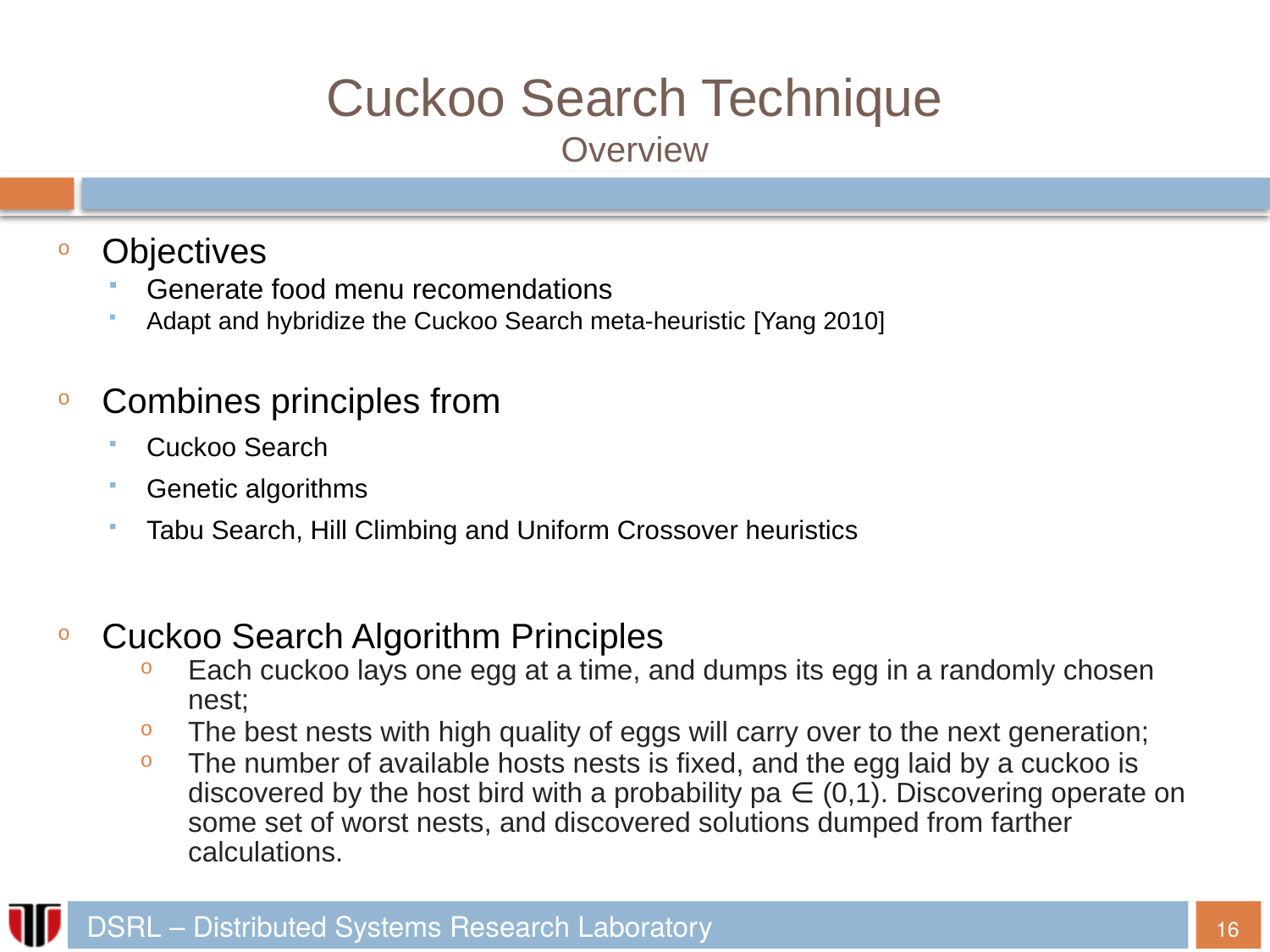

# Cuckoo Search Technique Overview
Objectives
Generate food menu recomendations
Adapt and hybridize the Cuckoo Search meta-heuristic [Yang 2010]

Combines principles from
Cuckoo Search
Genetic algorithms
Tabu Search, Hill Climbing and Uniform Crossover heuristics

Cuckoo Search Algorithm Principles
Each cuckoo lays one egg at a time, and dumps its egg in a randomly chosen nest;
The best nests with high quality of eggs will carry over to the next generation;
The number of available hosts nests is fixed, and the egg laid by a cuckoo is discovered by the host bird with a probability pa ∈ (0,1). Discovering operate on some set of worst nests, and discovered solutions dumped from farther calculations.

16